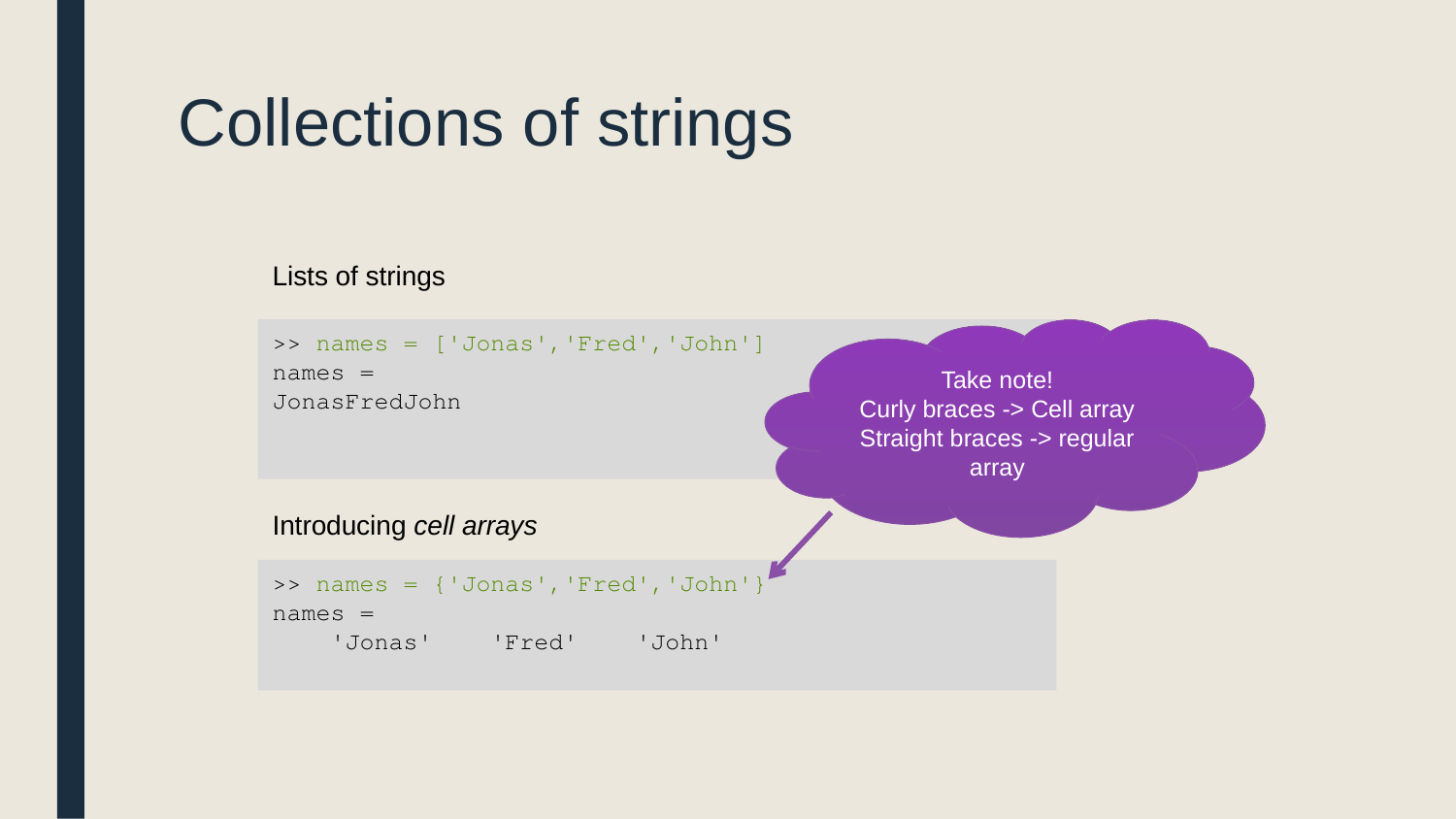

# Collections of strings
Lists of strings
Take note!
Curly braces -> Cell array
Straight braces -> regular array
>> names = ['Jonas','Fred','John']
names =
JonasFredJohn

Introducing cell arrays
>> names = {'Jonas','Fred','John'}
names =
    'Jonas'    'Fred'    'John'